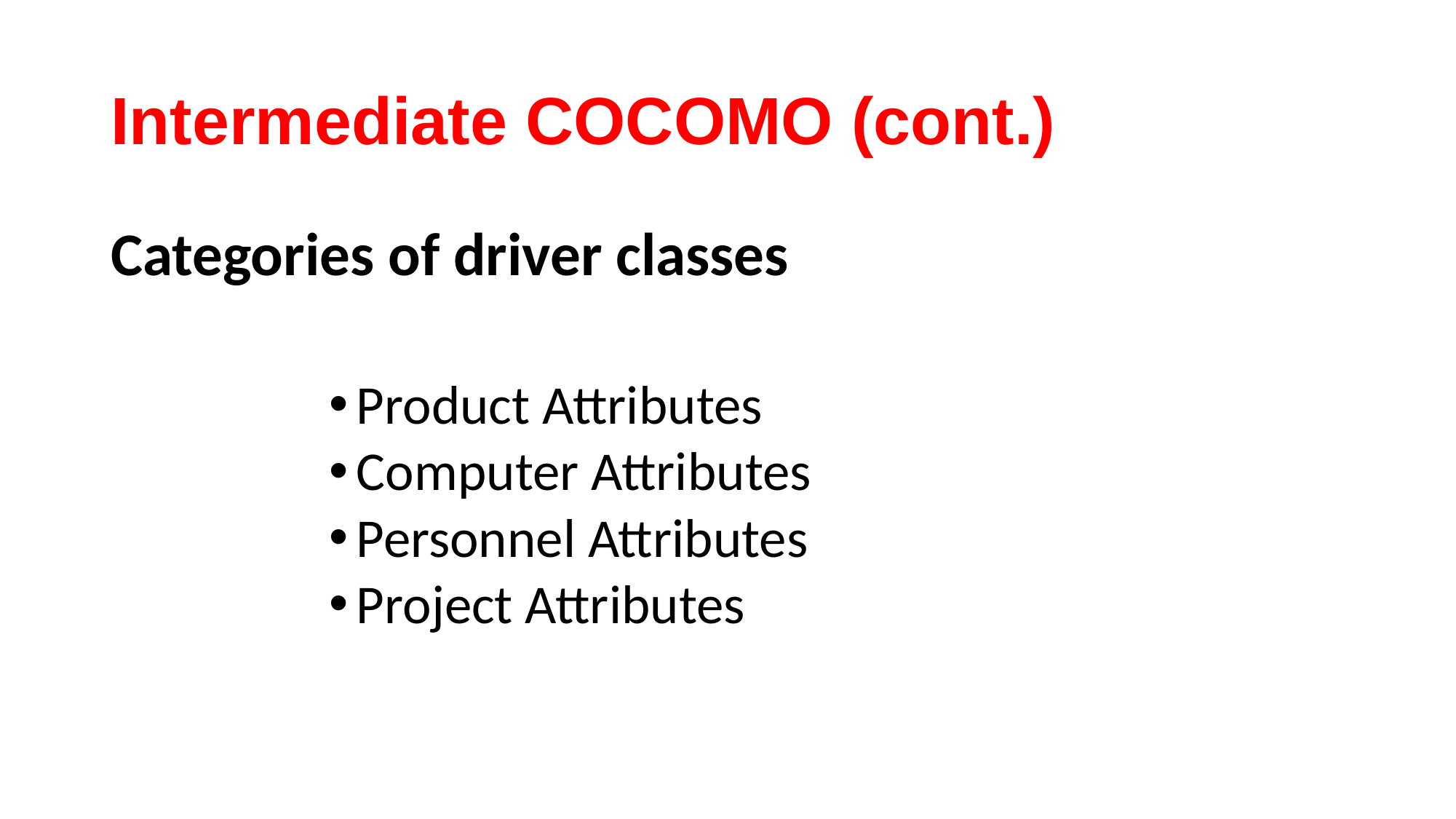

# Intermediate COCOMO (cont.)
Categories of driver classes

Product Attributes
Computer Attributes
Personnel Attributes
Project Attributes